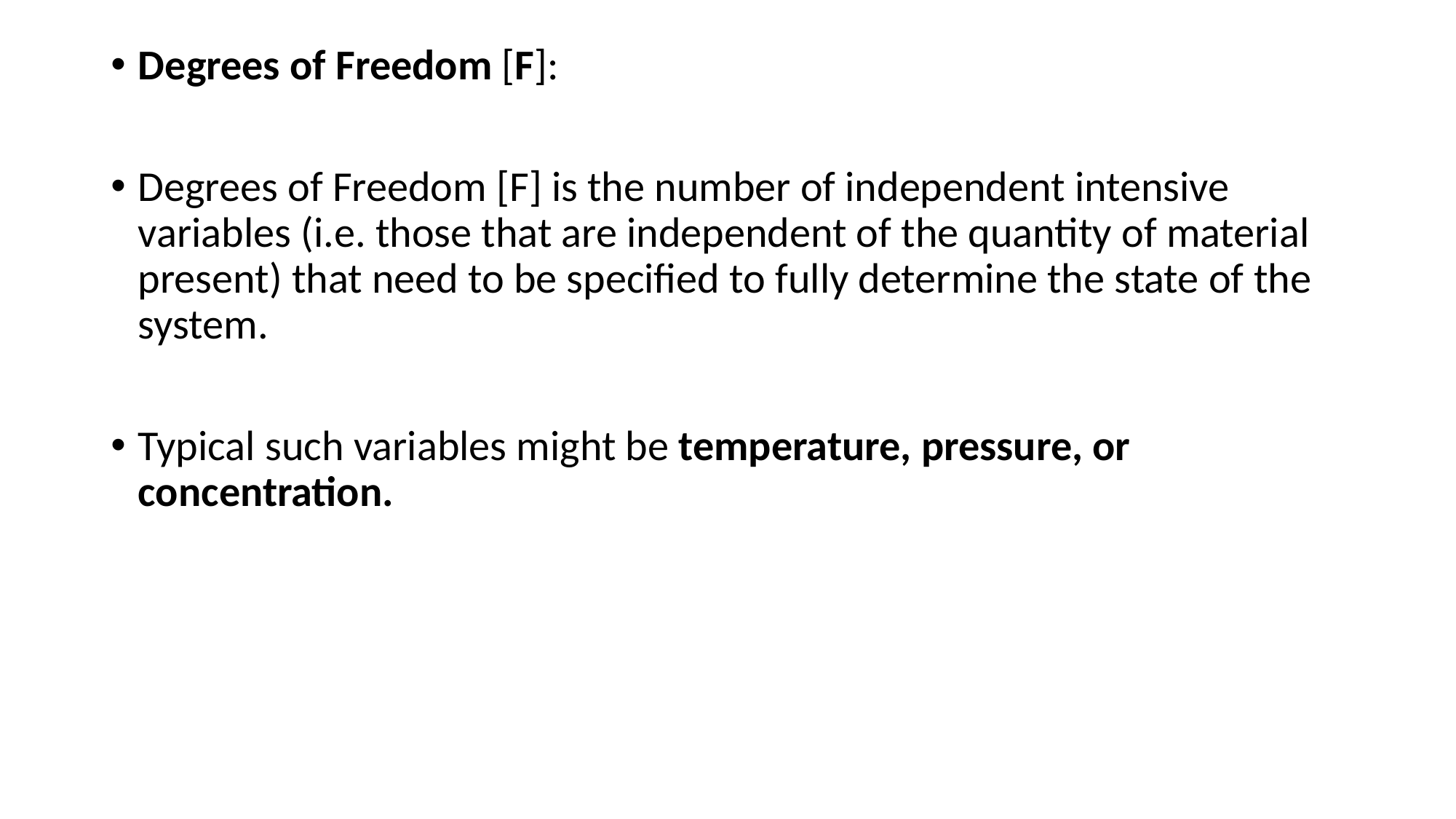

Degrees of Freedom [F]:

Degrees of Freedom [F] is the number of independent intensive variables (i.e. those that are independent of the quantity of material present) that need to be specified to fully determine the state of the system.

Typical such variables might be temperature, pressure, or concentration.